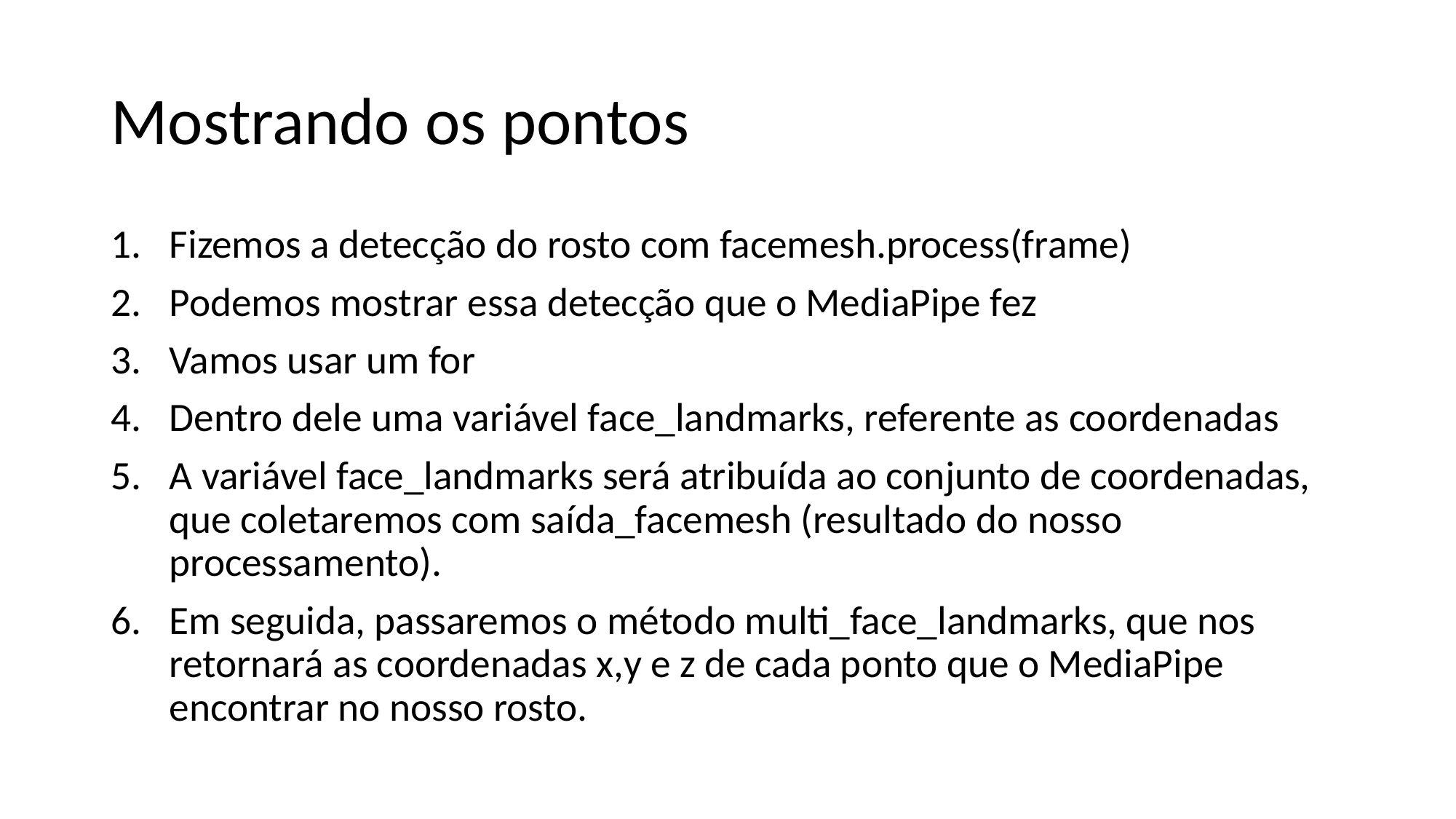

# Mostrando os pontos
Fizemos a detecção do rosto com facemesh.process(frame)
Podemos mostrar essa detecção que o MediaPipe fez
Vamos usar um for
Dentro dele uma variável face_landmarks, referente as coordenadas
A variável face_landmarks será atribuída ao conjunto de coordenadas, que coletaremos com saída_facemesh (resultado do nosso processamento).
Em seguida, passaremos o método multi_face_landmarks, que nos retornará as coordenadas x,y e z de cada ponto que o MediaPipe encontrar no nosso rosto.